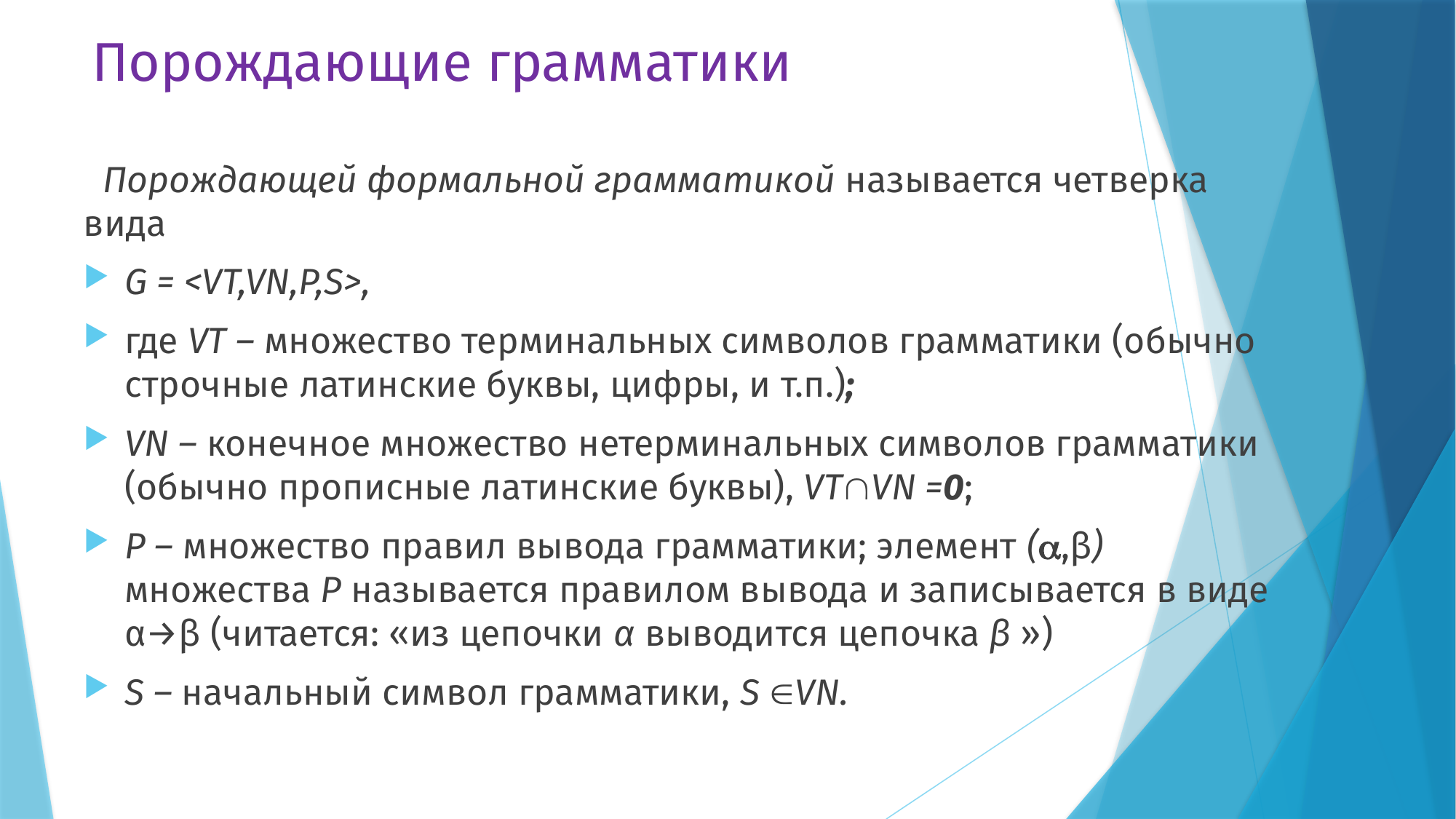

# Порождающие грамматики
  Порождающей формальной грамматикой называется четверка вида
G = <VT,VN,P,S>,
где VT – множество терминальных символов грамматики (обычно строчные латинские буквы, цифры, и т.п.);
VN – конечное множество нетерминальных символов грамматики (обычно прописные латинские буквы), VT∩VN =0;
Р – множество правил вывода грамматики; элемент (α,β) множества Р называется правилом вывода и записывается в виде α→β (читается: «из цепочки α выводится цепочка β »)
S – начальный символ грамматики, S ∈VN.